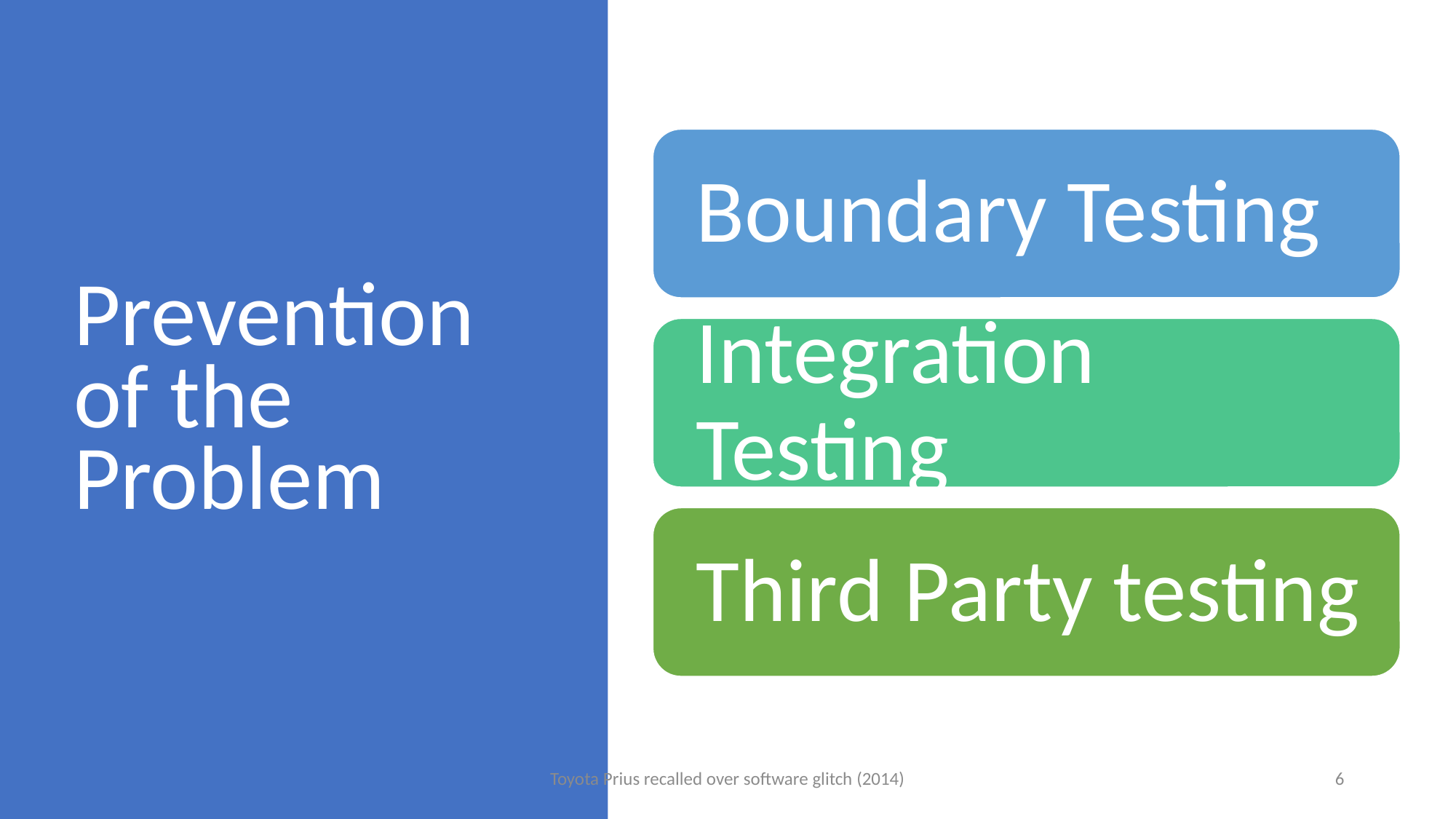

# Prevention of the Problem
Boundary Testing
Integration Testing
Third Party testing
Toyota Prius recalled over software glitch (2014)
6